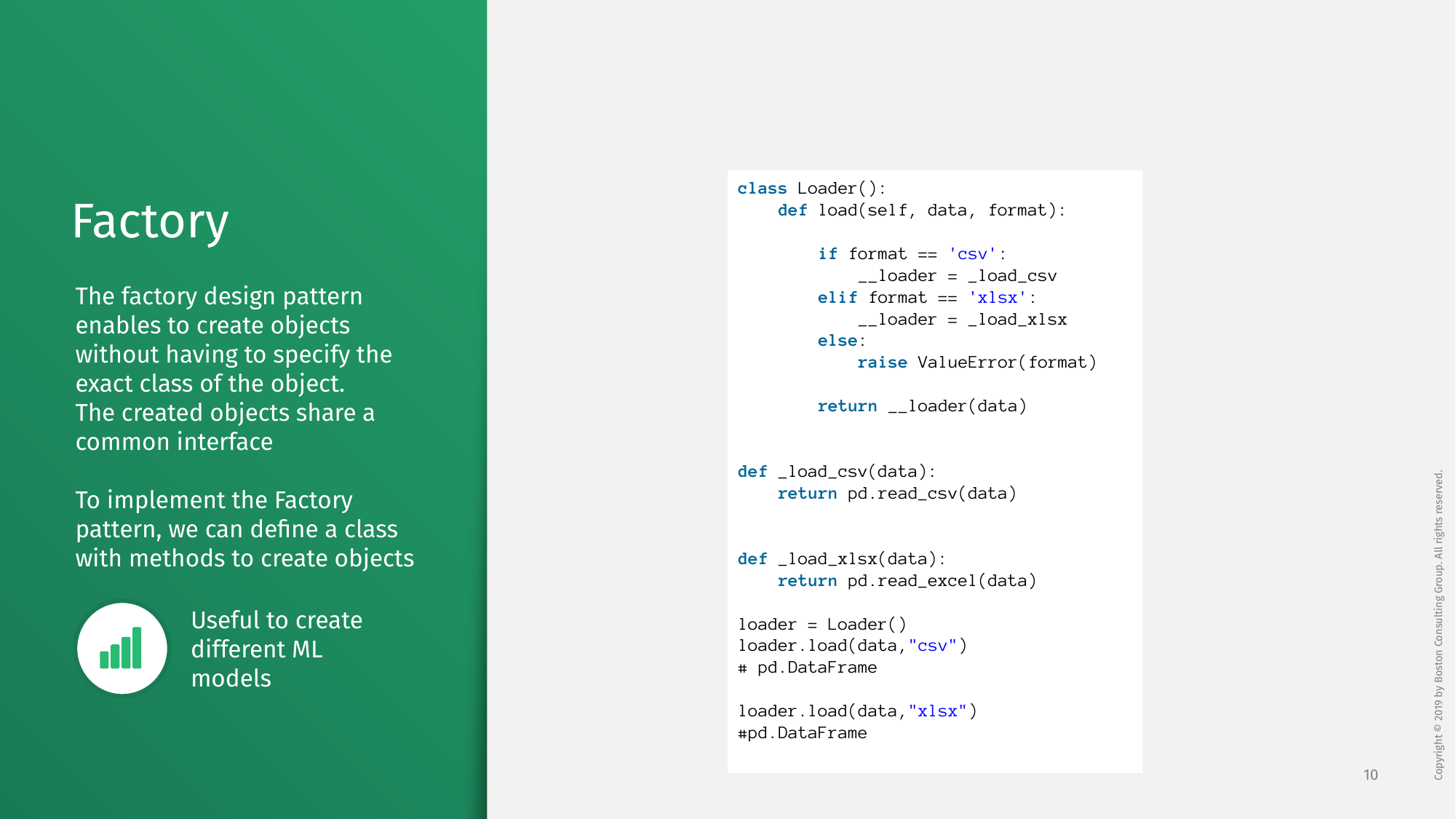

class Loader():
    def load(self, data, format):

        if format == 'csv':
            __loader = _load_csv
        elif format == 'xlsx':
            __loader = _load_xlsx
        else:
            raise ValueError(format)

        return __loader(data)

def _load_csv(data):
    return pd.read_csv(data)

def _load_xlsx(data):
    return pd.read_excel(data)

loader = Loader()
loader.load(data,"csv")
# pd.DataFrame

loader.load(data,"xlsx")
#pd.DataFrame

# Factory

The factory design pattern enables to create objects without having to specify the exact class of the object.
The created objects share a common interface

To implement the Factory pattern, we can define a class with methods to create objects
Useful to create different ML models